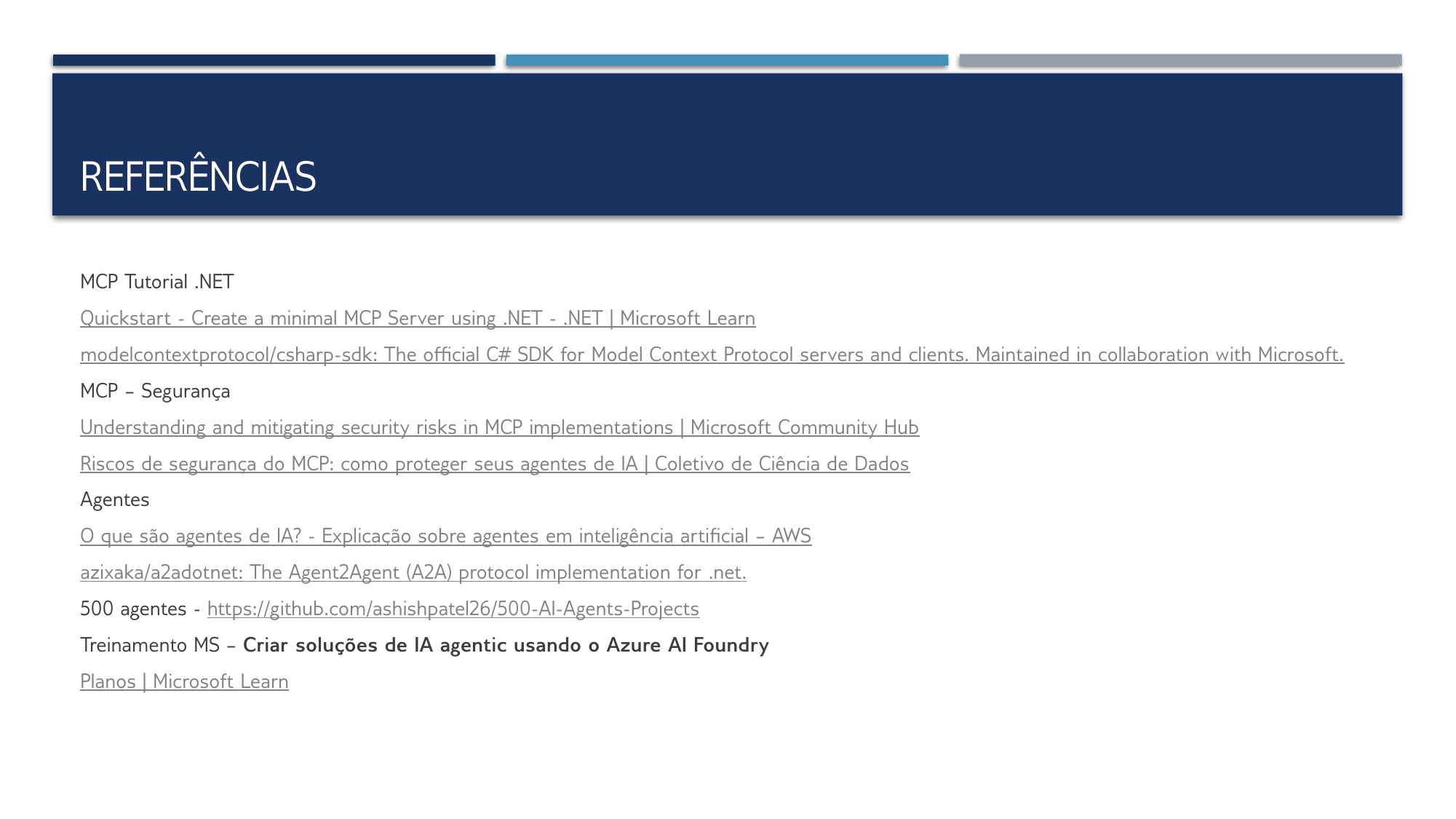

# Referências
MCP Tutorial .NET
Quickstart - Create a minimal MCP Server using .NET - .NET | Microsoft Learn
modelcontextprotocol/csharp-sdk: The official C# SDK for Model Context Protocol servers and clients. Maintained in collaboration with Microsoft.
MCP – Segurança
Understanding and mitigating security risks in MCP implementations | Microsoft Community Hub
Riscos de segurança do MCP: como proteger seus agentes de IA | Coletivo de Ciência de Dados
Agentes
O que são agentes de IA? - Explicação sobre agentes em inteligência artificial – AWS
azixaka/a2adotnet: The Agent2Agent (A2A) protocol implementation for .net.
500 agentes - https://github.com/ashishpatel26/500-AI-Agents-Projects
Treinamento MS – Criar soluções de IA agentic usando o Azure AI Foundry
Planos | Microsoft Learn